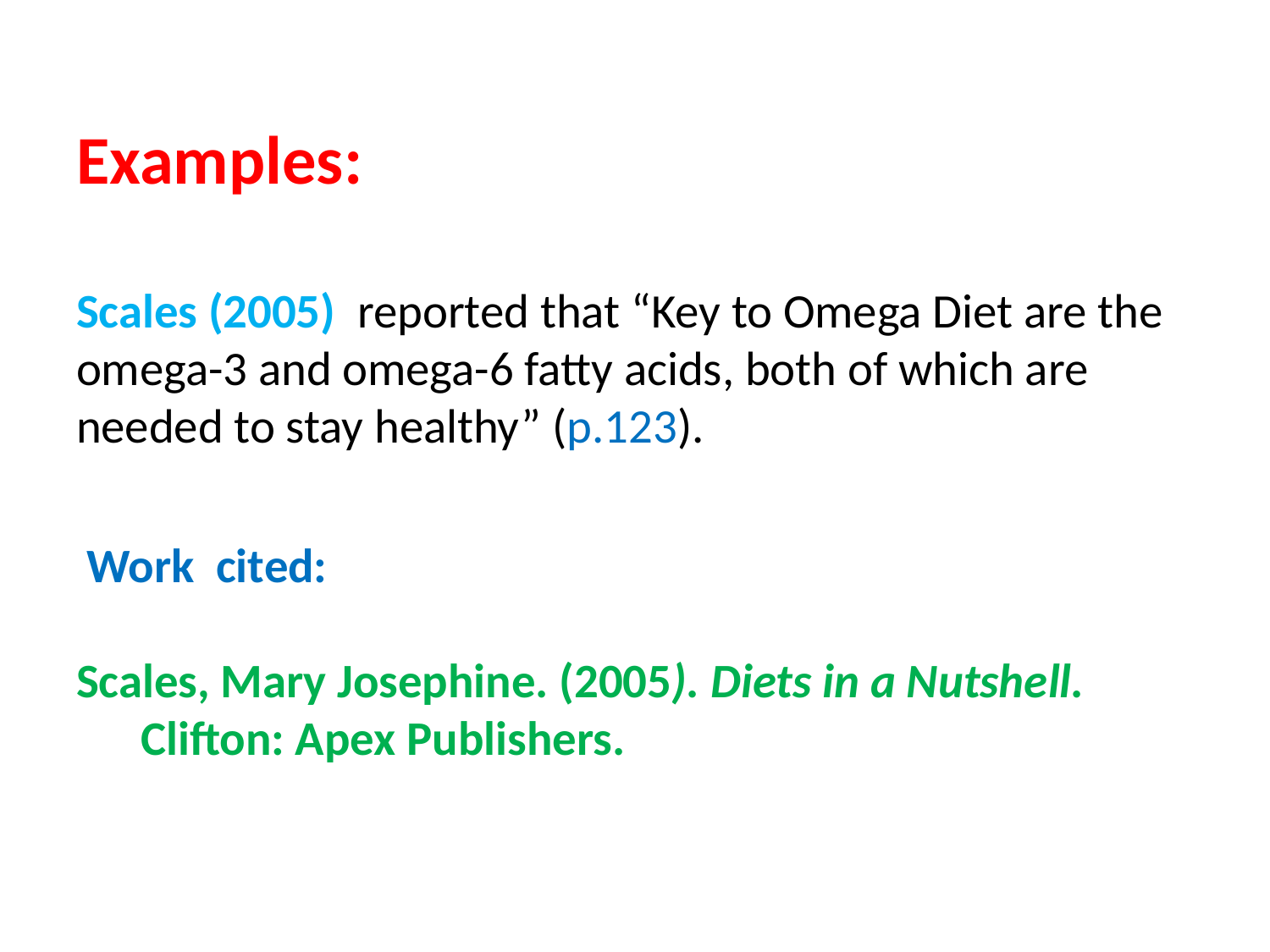

# Examples:   Scales (2005)  reported that “Key to Omega Diet are the omega-3 and omega-6 fatty acids, both of which are needed to stay healthy” (p.123). Work  cited:   Scales, Mary Josephine. (2005). Diets in a Nutshell. Clifton: Apex Publishers.